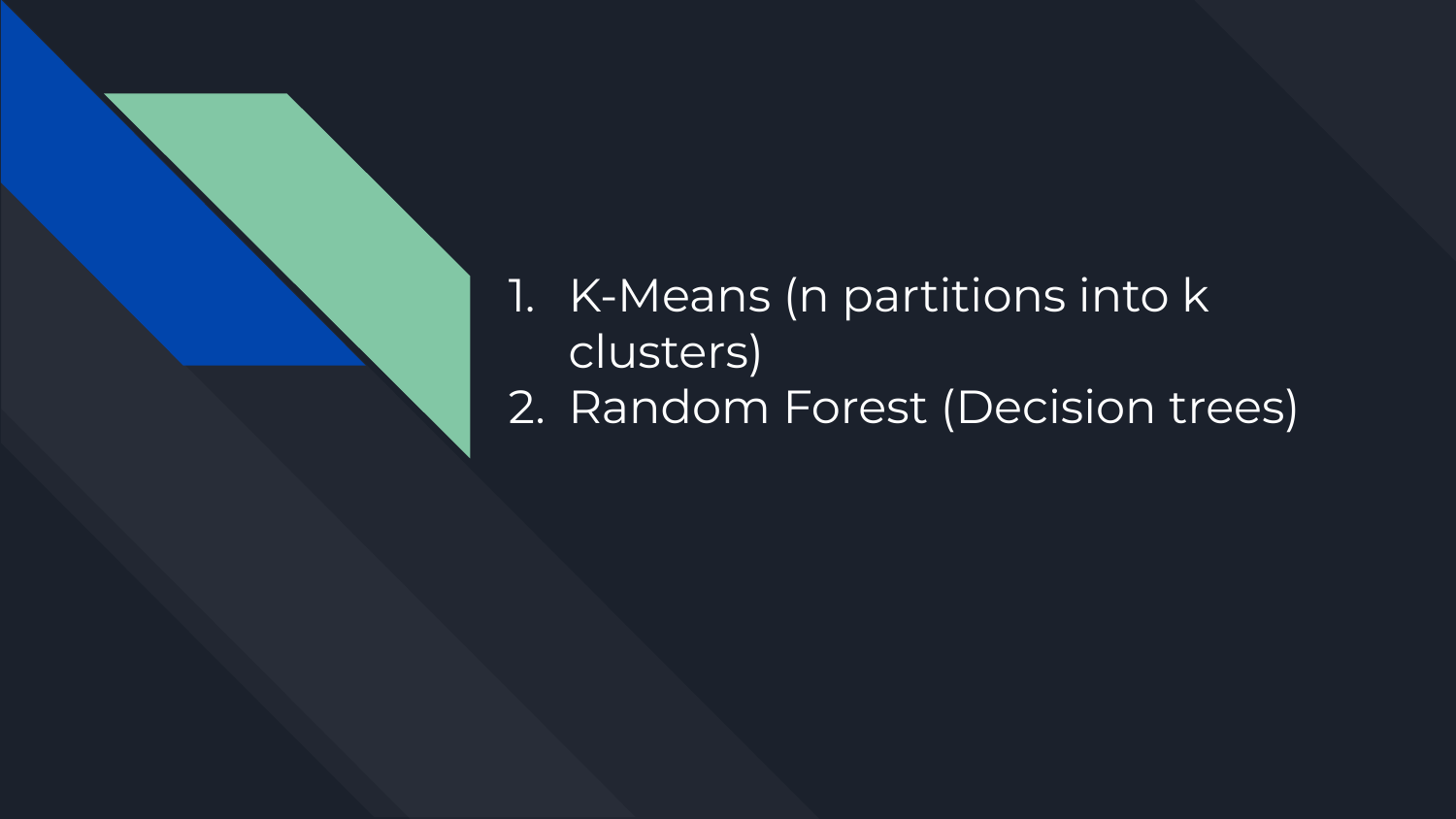

# K-Means (n partitions into k clusters)
Random Forest (Decision trees)